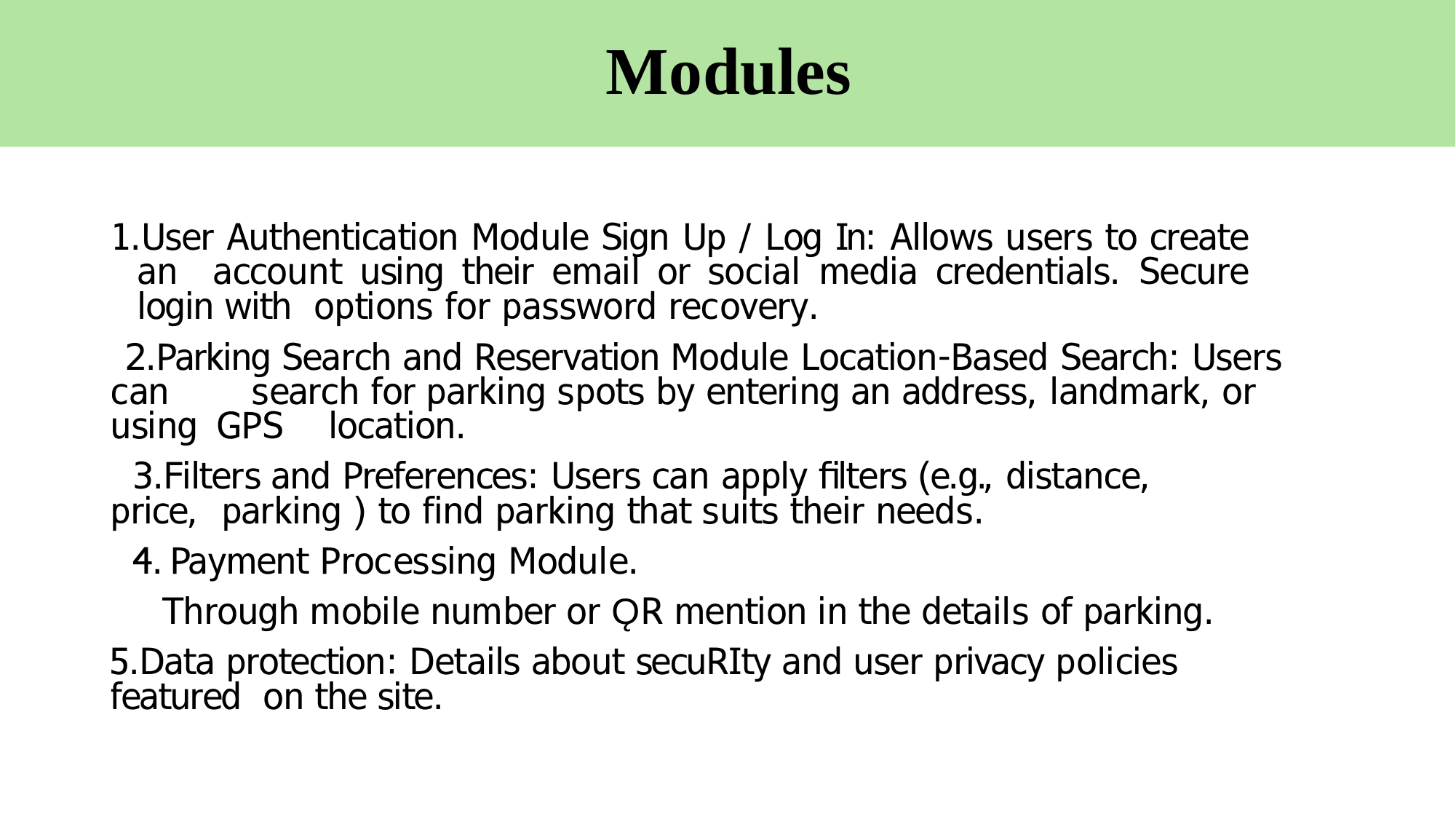

# Modules
User Authentication Module Sign Up / Log In: Allows users to create an  account using their email or social media credentials. Secure login with  options for password recovery.
Parking Search and Reservation Module Location-Based Search: Users  can		search for parking spots by entering an address, landmark, or using  GPS	location.
Filters and Preferences: Users can apply filters (e.g., distance, price,  parking ) to find parking that suits their needs.
Payment Processing Module.
Through mobile number or ǪR mention in the details of parking.
Data protection: Details about secuRIty and user privacy policies featured  on the site.